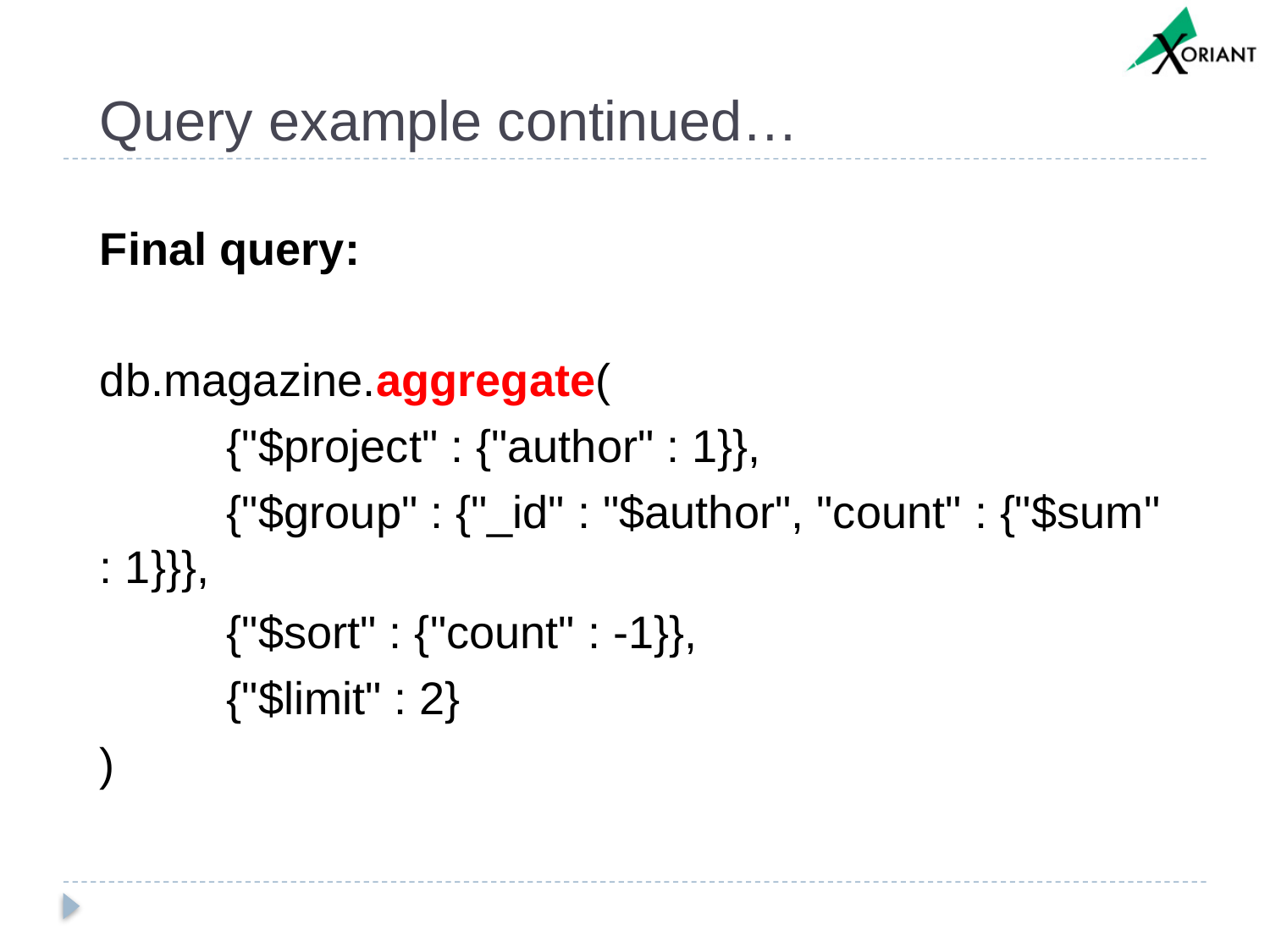

# Query example continued…
Final query:

db.magazine.aggregate(
	{"$project" : {"author" : 1}},
	{"$group" : {"_id" : "$author", "count" : {"$sum" : 1}}},
	{"$sort" : {"count" : -1}},
	{"$limit" : 2}
)